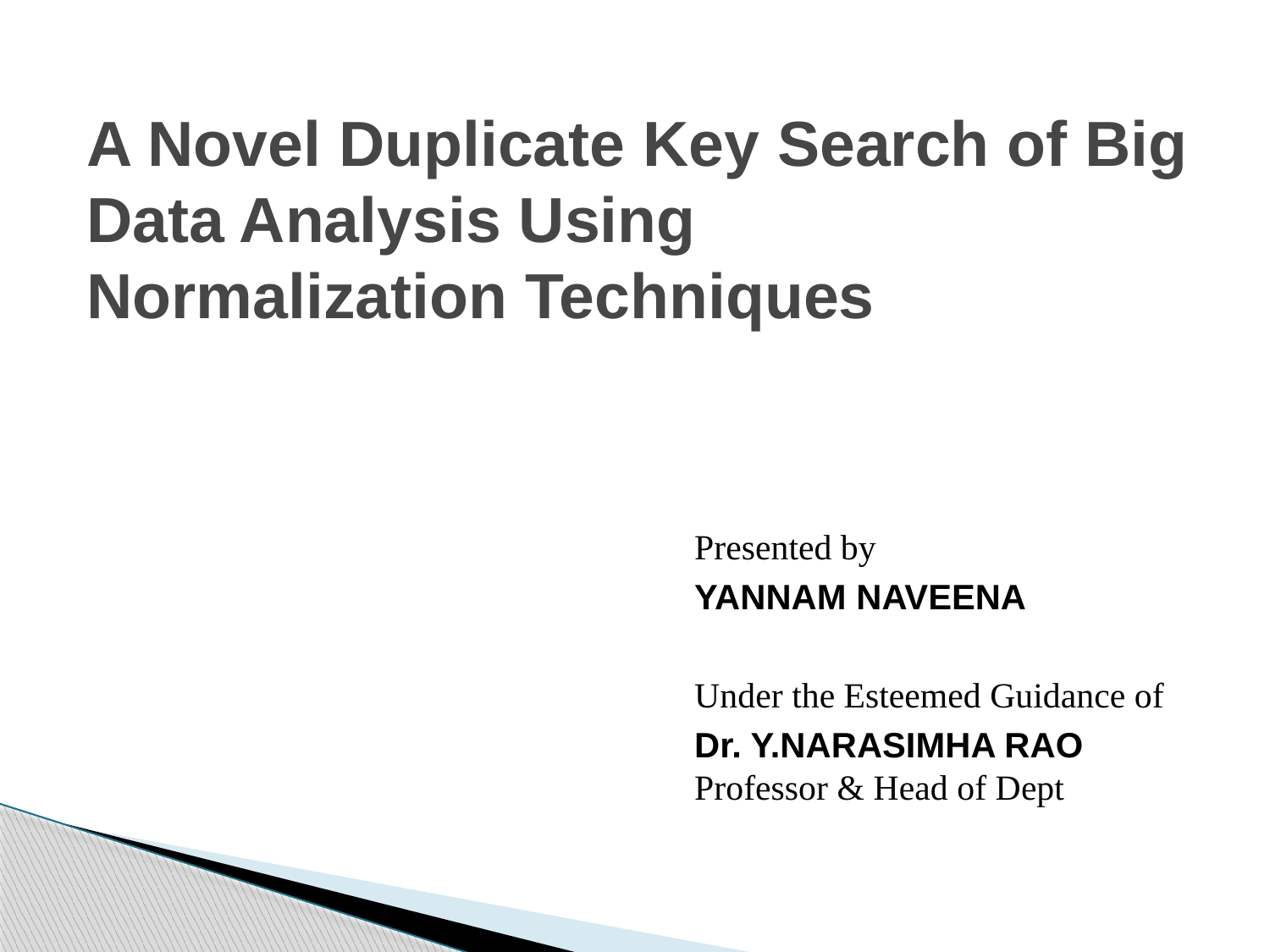

# A Novel Duplicate Key Search of Big Data Analysis Using Normalization Techniques
Presented by
YANNAM NAVEENA

Under the Esteemed Guidance of
Dr. Y.NARASIMHA RAO    Professor & Head of Dept